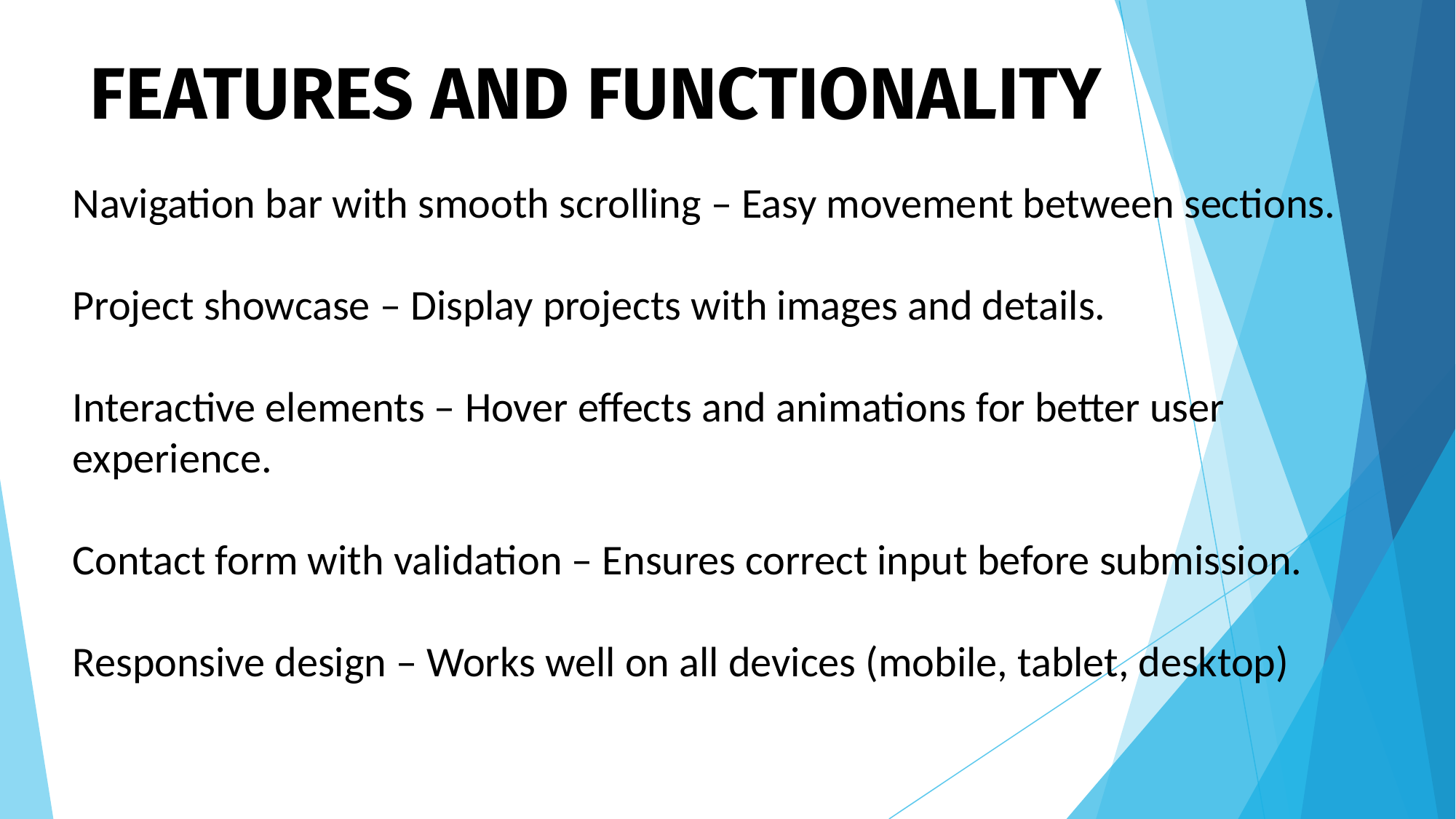

# FEATURES AND FUNCTIONALITY
Navigation bar with smooth scrolling – Easy movement between sections.

Project showcase – Display projects with images and details.

Interactive elements – Hover effects and animations for better user experience.

Contact form with validation – Ensures correct input before submission.

Responsive design – Works well on all devices (mobile, tablet, desktop)